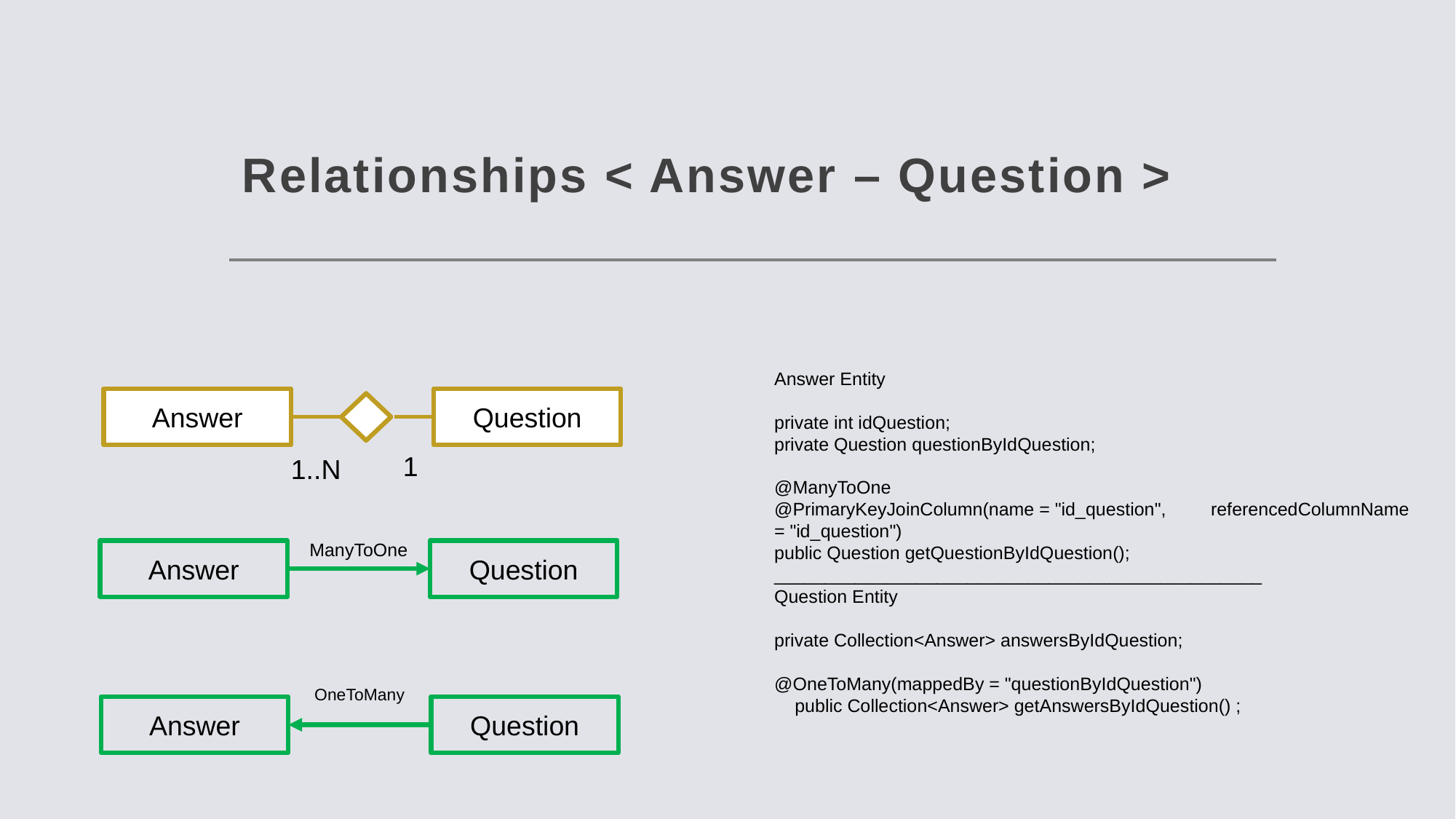

# Relationships < Answer – Question >
Answer Entity

private int idQuestion;
private Question questionByIdQuestion;

@ManyToOne
@PrimaryKeyJoinColumn(name = "id_question", 	referencedColumnName = "id_question")
public Question getQuestionByIdQuestion();
________________________________________________
Question Entity

private Collection<Answer> answersByIdQuestion;

@OneToMany(mappedBy = "questionByIdQuestion")
    public Collection<Answer> getAnswersByIdQuestion() ;
Answer
Question

1
1..N
ManyToOne
Answer
Question
OneToMany
Answer
Question